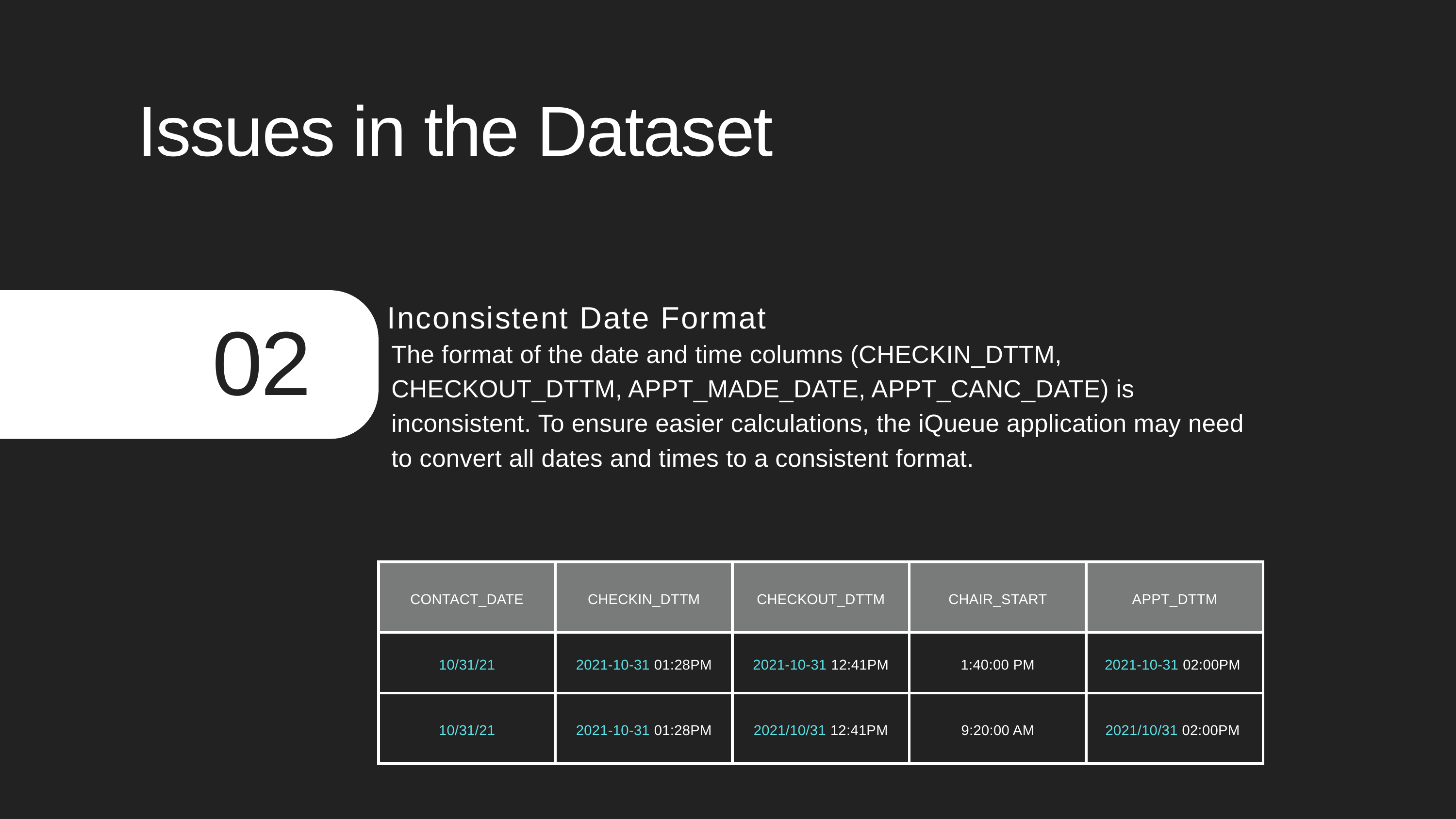

Issues in the Dataset
02

Inconsistent Date Format
The format of the date and time columns (CHECKIN_DTTM, CHECKOUT_DTTM, APPT_MADE_DATE, APPT_CANC_DATE) is inconsistent. To ensure easier calculations, the iQueue application may need to convert all dates and times to a consistent format.

| CONTACT\_DATE | CHECKIN\_DTTM | CHECKOUT\_DTTM | CHAIR\_START | APPT\_DTTM |
| --- | --- | --- | --- | --- |
| 10/31/21 | 2021-10-31 01:28PM | 2021-10-31 12:41PM | 1:40:00 PM | 2021-10-31 02:00PM |
| 10/31/21 | 2021-10-31 01:28PM | 2021/10/31 12:41PM | 9:20:00 AM | 2021/10/31 02:00PM |